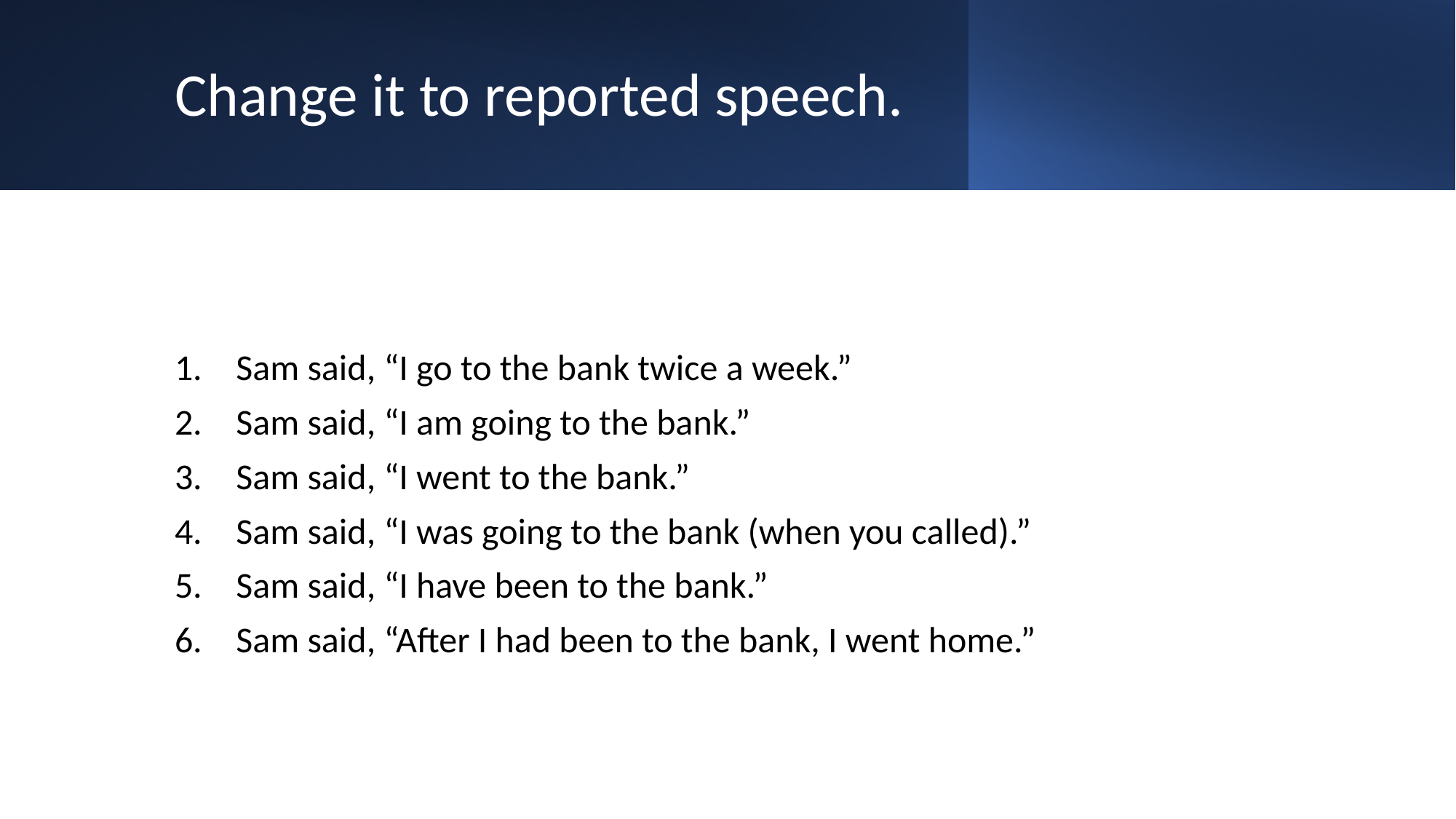

# Change it to reported speech.
Sam said, “I go to the bank twice a week.”
Sam said, “I am going to the bank.”
Sam said, “I went to the bank.”
Sam said, “I was going to the bank (when you called).”
Sam said, “I have been to the bank.”
Sam said, “After I had been to the bank, I went home.”